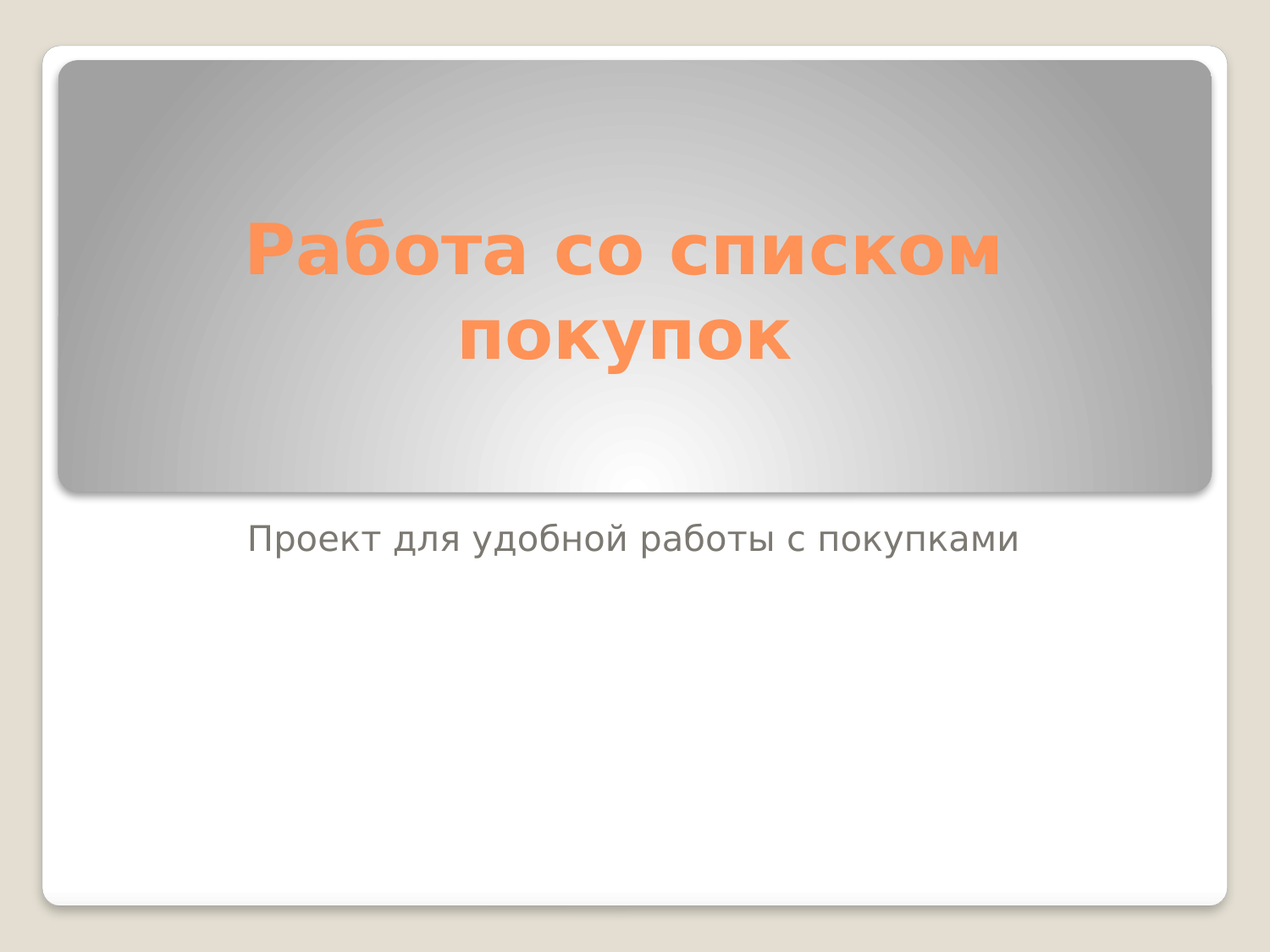

# Работа со списком покупок
Проект для удобной работы с покупками